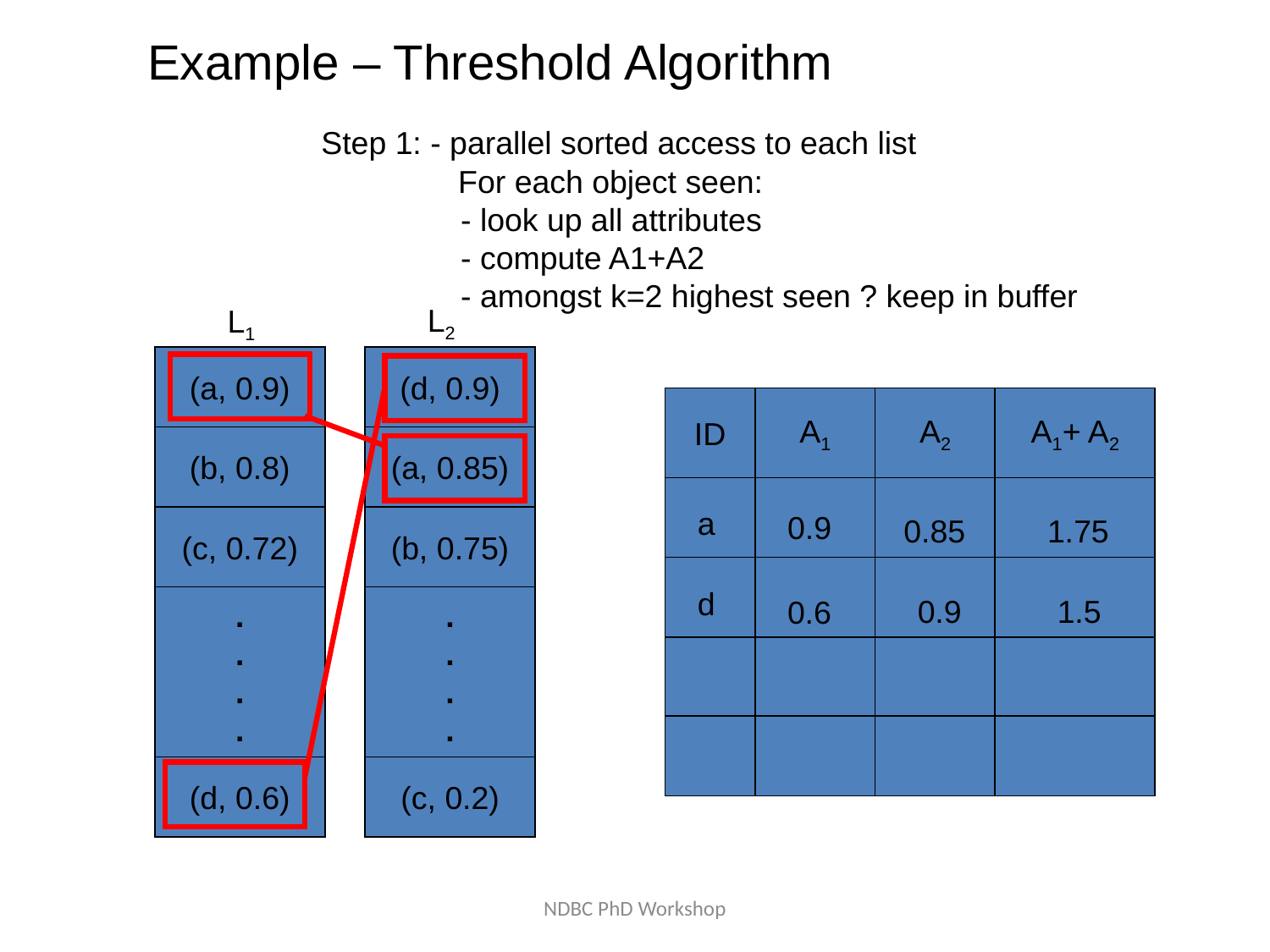

Example – Threshold Algorithm
Step 1: - parallel sorted access to each list
               For each object seen:
	 - look up all attributes
	 - compute A1+A2
	 - amongst k=2 highest seen ? keep in buffer

L2
L1
(a, 0.9)
(b, 0.8)
(c, 0.72)
(d, 0.6)
.
.
.
.
(d, 0.9)
(a, 0.85)
(b, 0.75)
(c, 0.2)
.
.
.
.

ID

A1

A2

A1+ A2

a
0.9
0.85
1.75
d
0.9
1.5
0.6

NDBC PhD Workshop